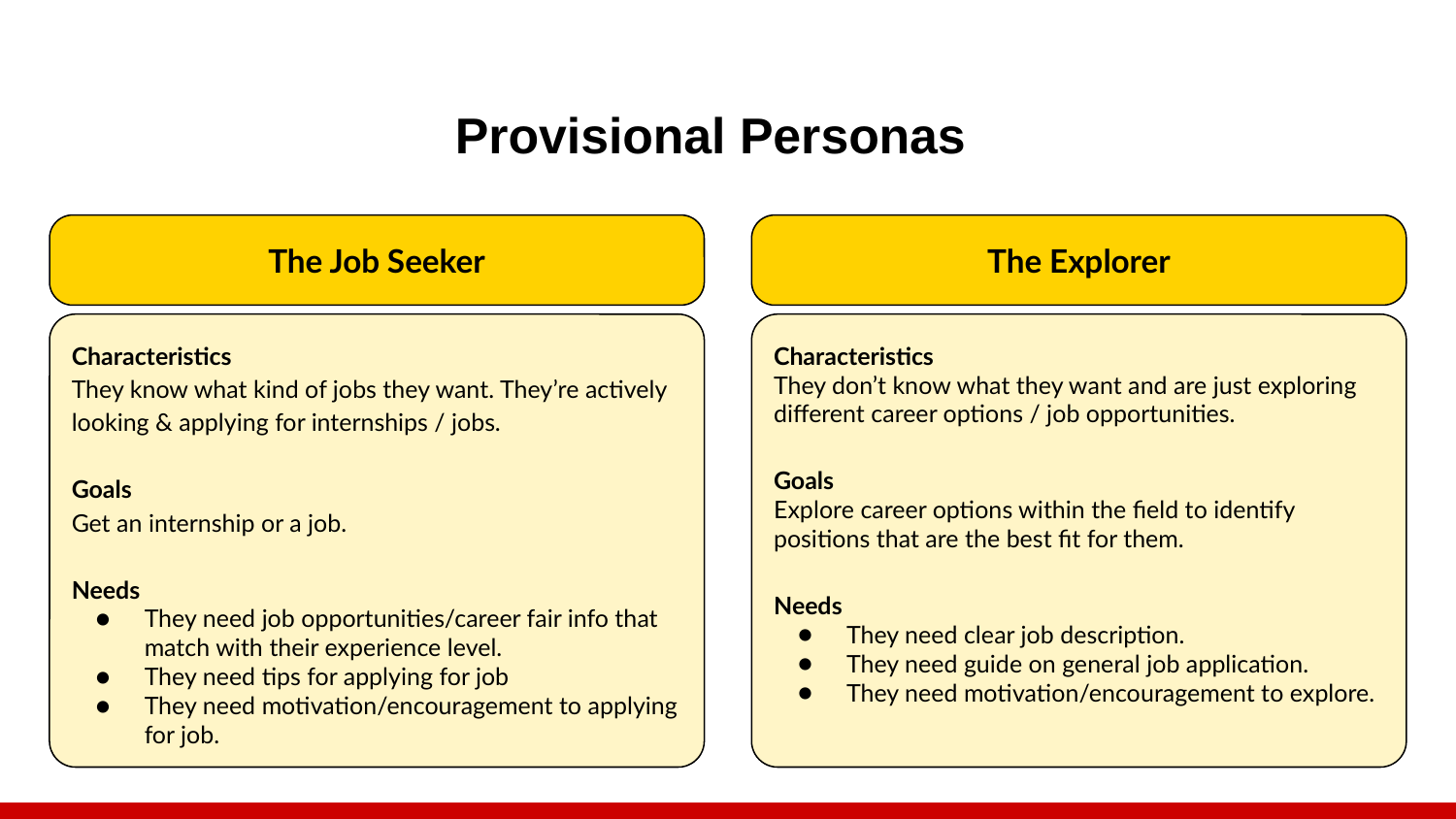

# Provisional Personas
The Job Seeker
The Explorer
Characteristics
They know what kind of jobs they want. They’re actively looking & applying for internships / jobs.

Goals
Get an internship or a job.

Needs
They need job opportunities/career fair info that match with their experience level.
They need tips for applying for job
They need motivation/encouragement to applying for job.

Characteristics
They don’t know what they want and are just exploring different career options / job opportunities.

Goals
Explore career options within the field to identify positions that are the best fit for them.

Needs
They need clear job description.
They need guide on general job application.
They need motivation/encouragement to explore.